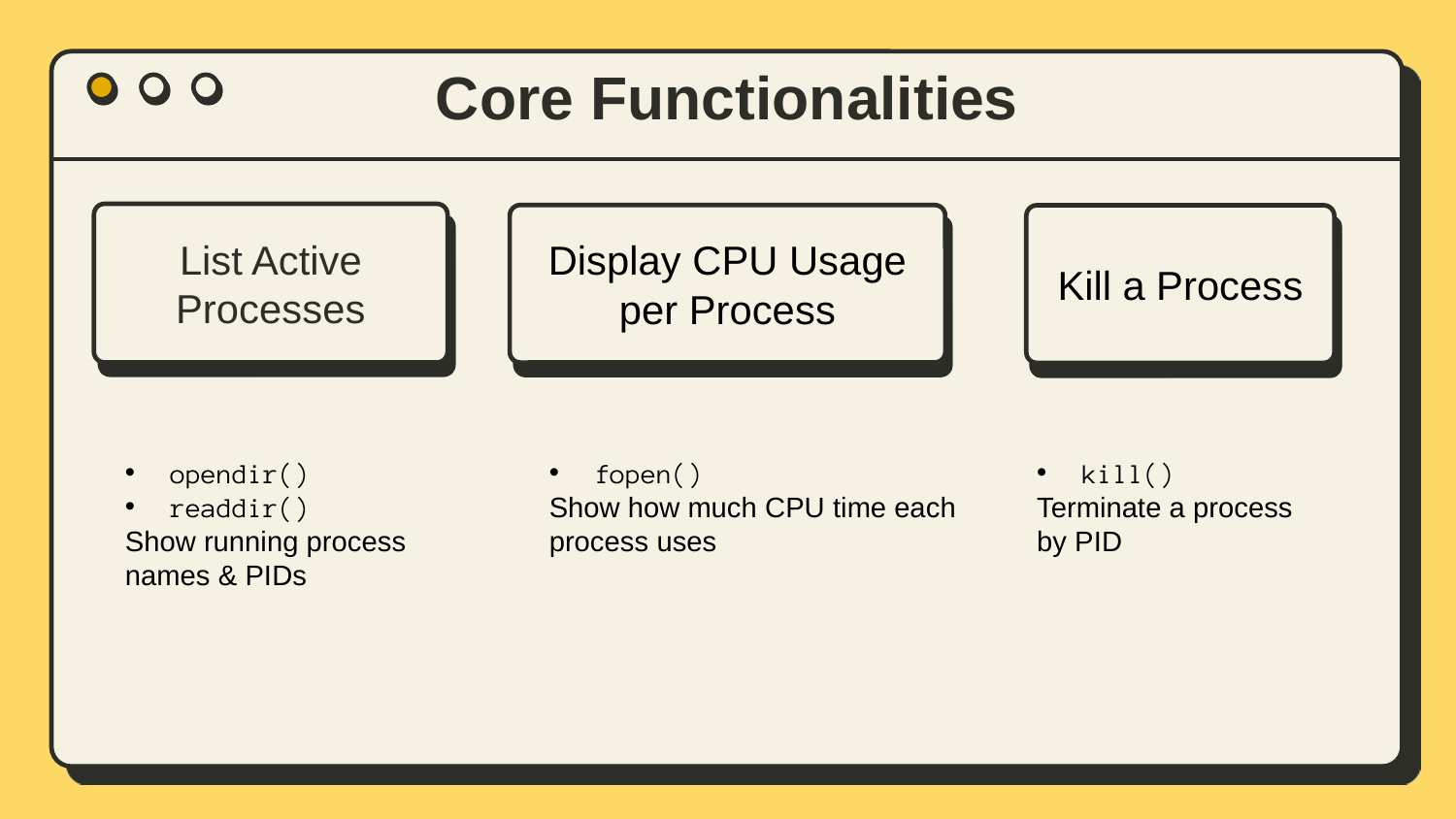

Core Functionalities
List Active Processes
Display CPU Usage per Process
Kill a Process
opendir()
readdir()
Show running process names & PIDs

fopen()
Show how much CPU time each process uses

kill()
Terminate a process by PID